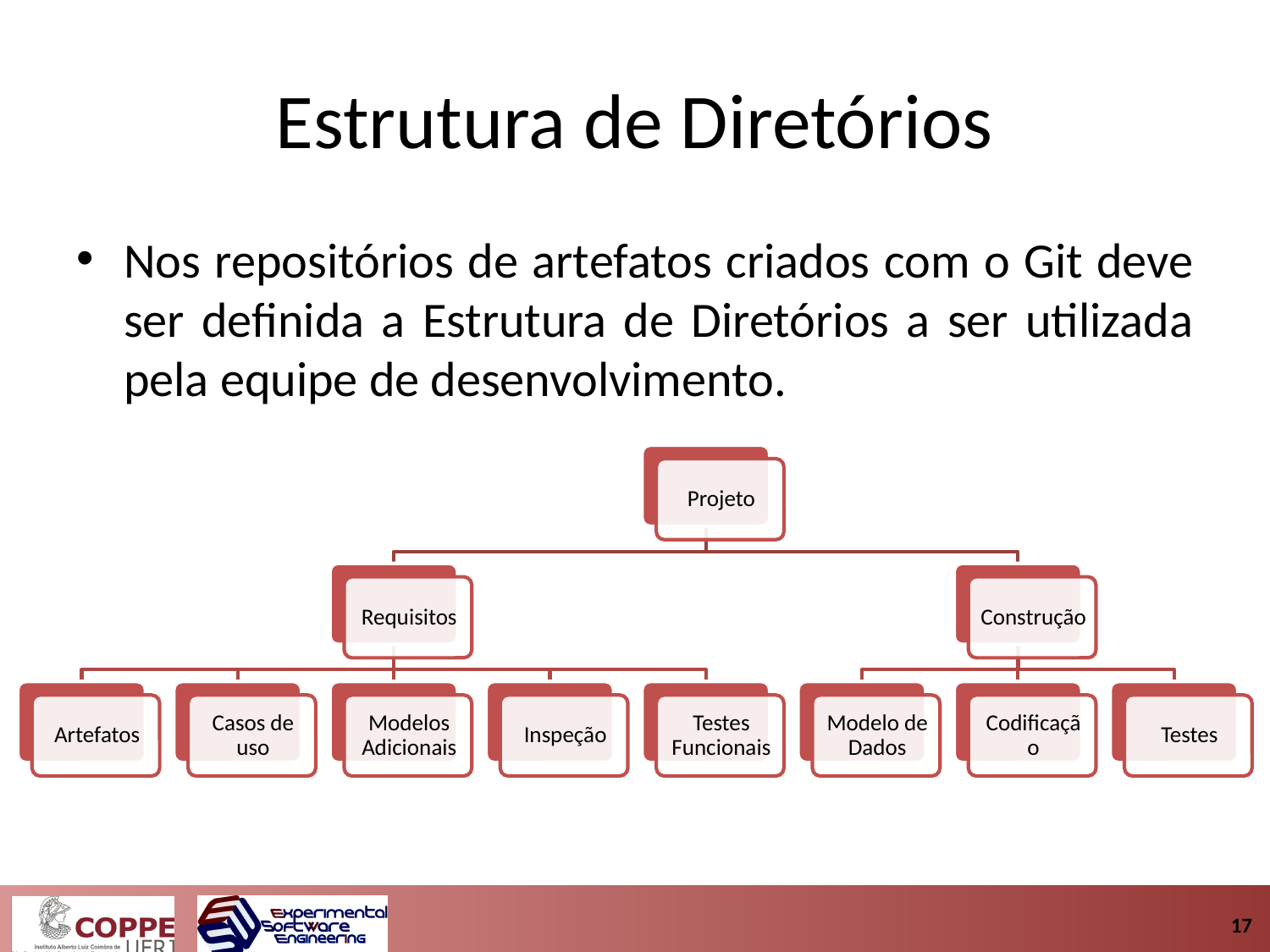

# Estrutura de Diretórios
Nos repositórios de artefatos criados com o Git deve ser definida a Estrutura de Diretórios a ser utilizada pela equipe de desenvolvimento.

Projeto
Requisitos
Artefatos
Casos de uso
Modelos Adicionais
Inspeção
Testes Funcionais
Construção
Modelo de Dados
Codificação
Testes